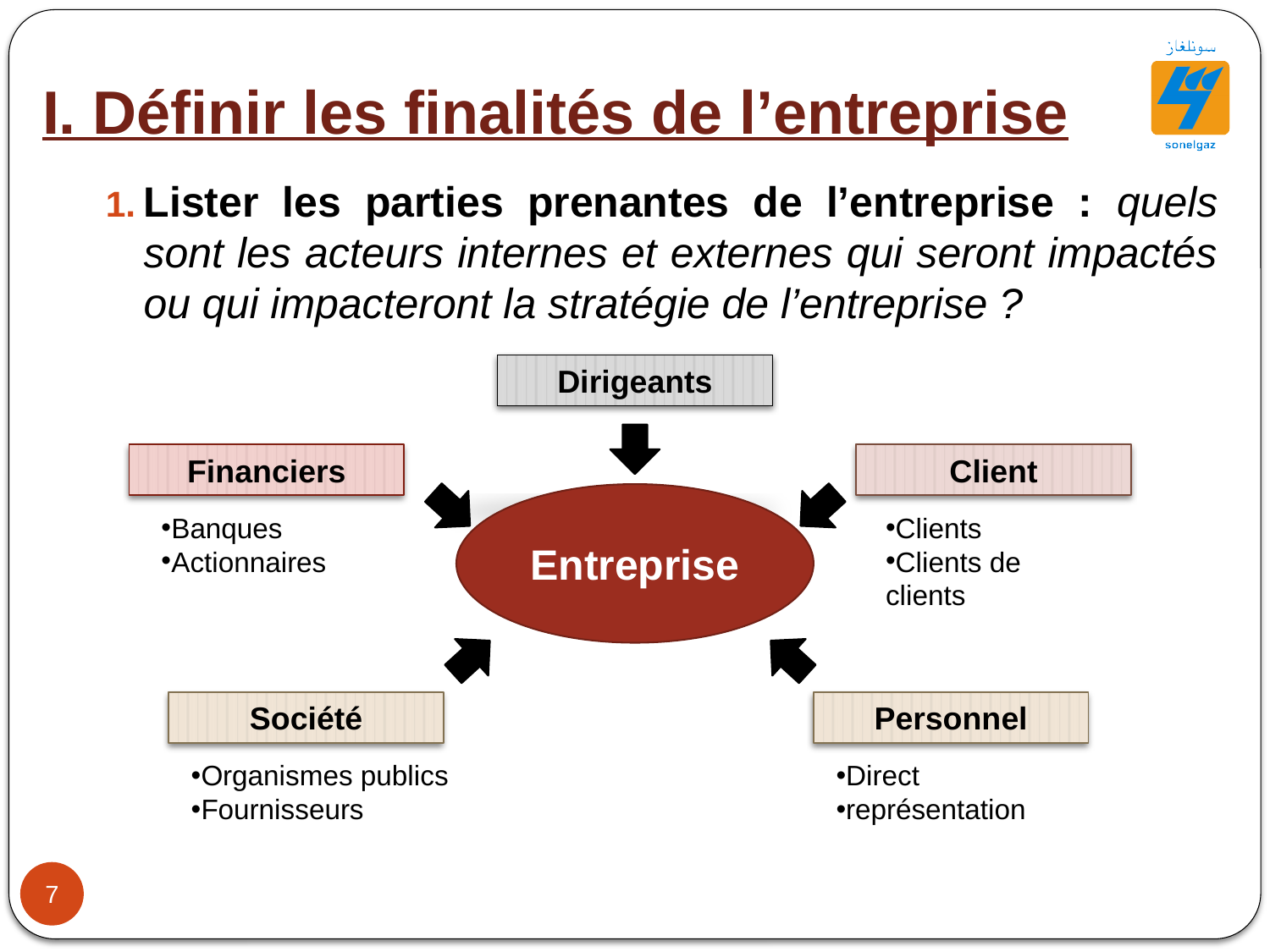

# I. Définir les finalités de l’entreprise
Lister les parties prenantes de l’entreprise : quels sont les acteurs internes et externes qui seront impactés ou qui impacteront la stratégie de l’entreprise ?
Dirigeants

Financiers
Client
Entreprise

Banques
Actionnaires
Clients
Clients de clients

Société
Personnel
Organismes publics
Fournisseurs
Direct
représentation
7